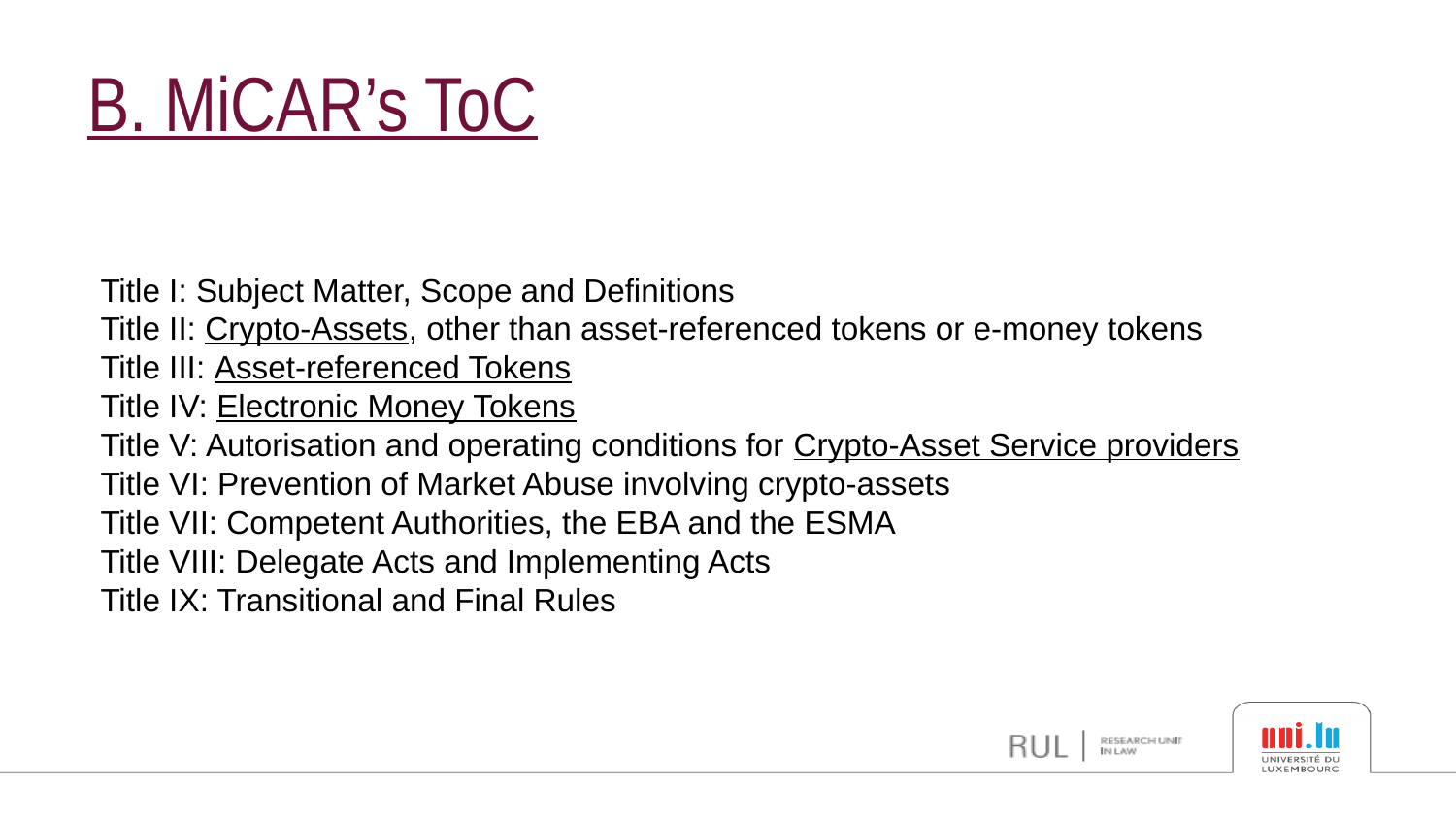

# B. MiCAR’s ToC
Title I: Subject Matter, Scope and Definitions
Title II: Crypto-Assets, other than asset-referenced tokens or e-money tokens
Title III: Asset-referenced Tokens
Title IV: Electronic Money Tokens
Title V: Autorisation and operating conditions for Crypto-Asset Service providers
Title VI: Prevention of Market Abuse involving crypto-assets
Title VII: Competent Authorities, the EBA and the ESMA
Title VIII: Delegate Acts and Implementing Acts
Title IX: Transitional and Final Rules